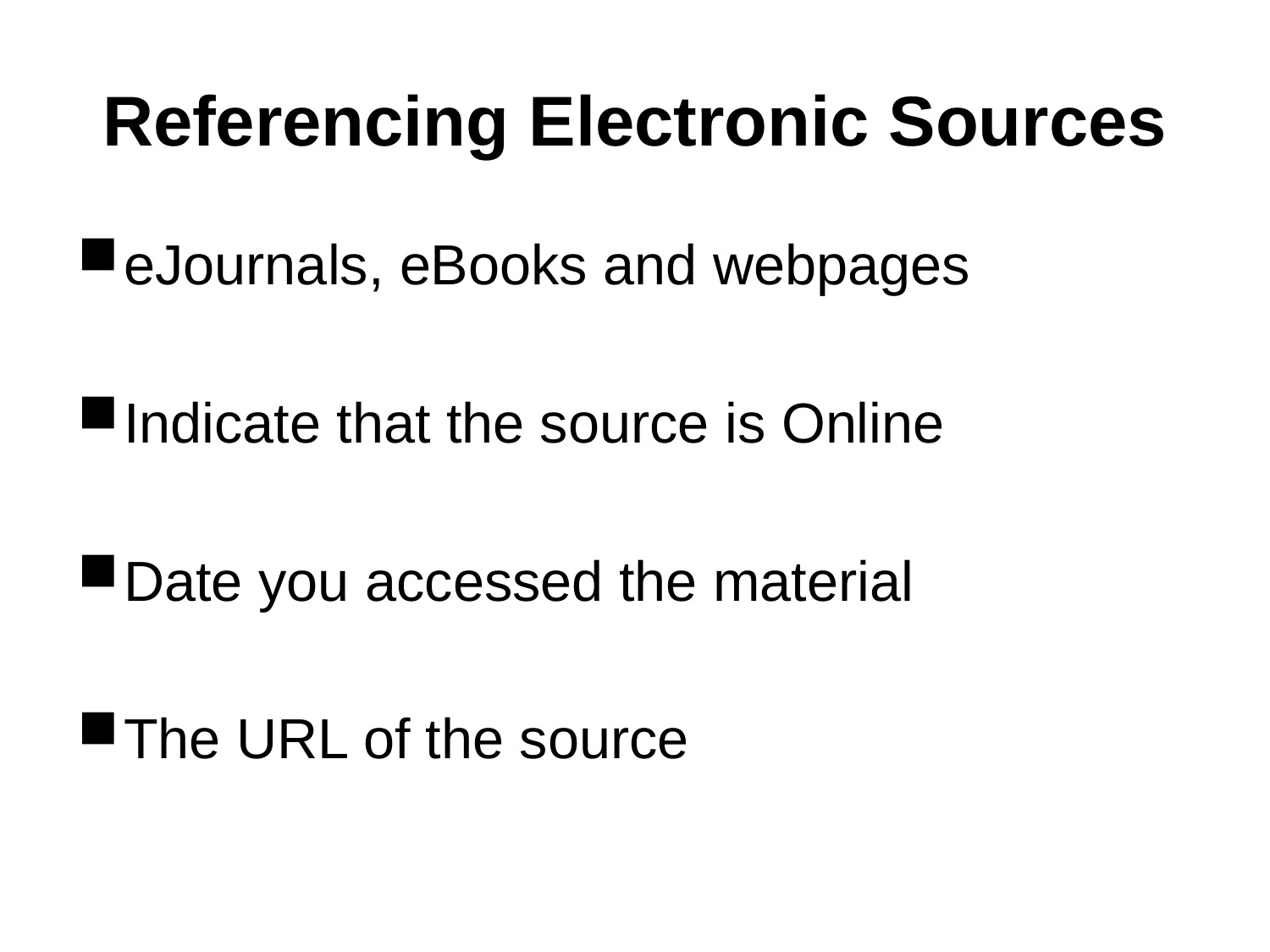

# Referencing Electronic Sources
eJournals, eBooks and webpages

Indicate that the source is Online

Date you accessed the material

The URL of the source